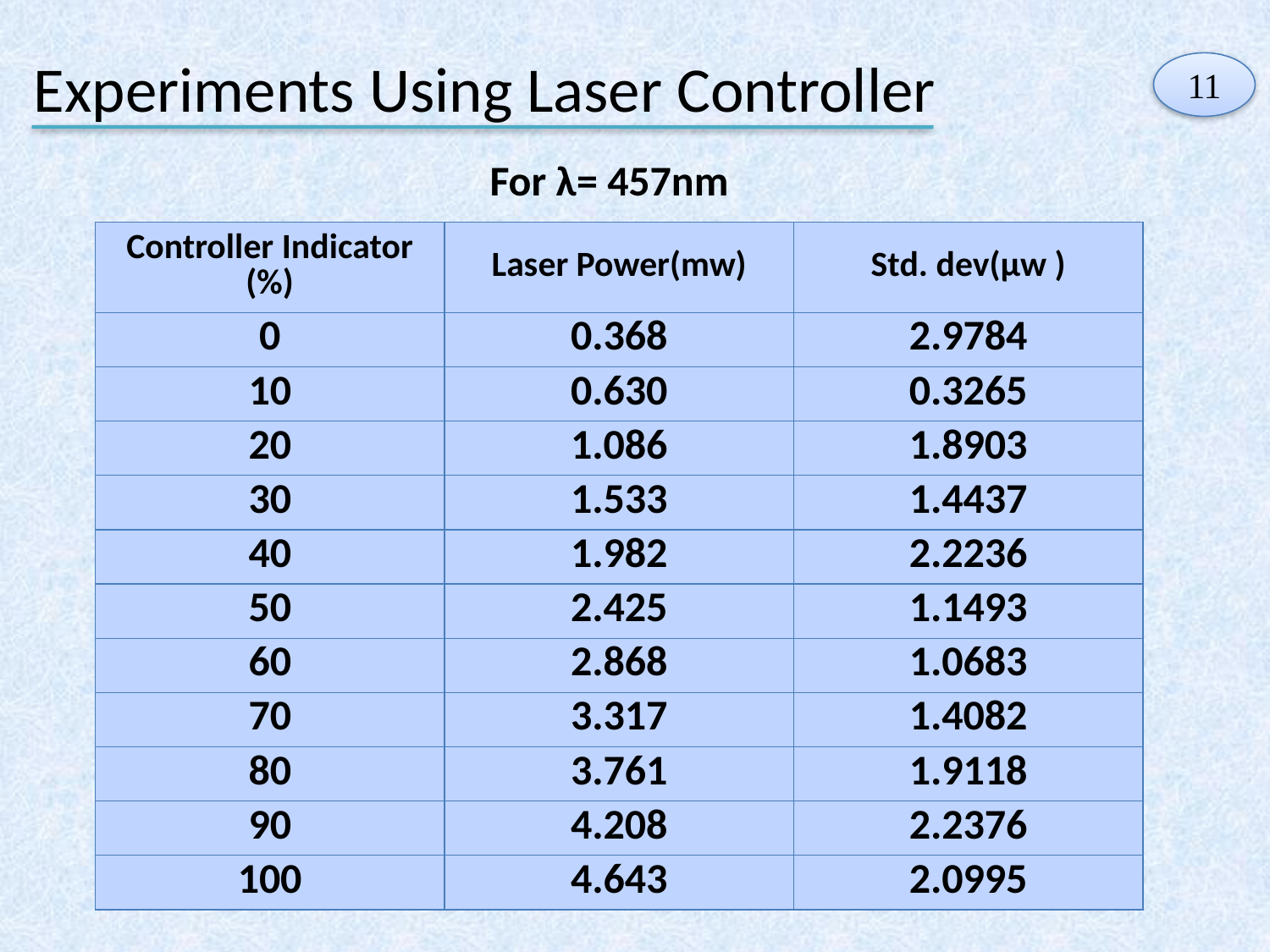

Experiments Using Laser Controller
11
For λ= 457nm
| Controller Indicator (%) | Laser Power(mw) | Std. dev(µw ) |
| --- | --- | --- |
| 0 | 0.368 | 2.9784 |
| 10 | 0.630 | 0.3265 |
| 20 | 1.086 | 1.8903 |
| 30 | 1.533 | 1.4437 |
| 40 | 1.982 | 2.2236 |
| 50 | 2.425 | 1.1493 |
| 60 | 2.868 | 1.0683 |
| 70 | 3.317 | 1.4082 |
| 80 | 3.761 | 1.9118 |
| 90 | 4.208 | 2.2376 |
| 100 | 4.643 | 2.0995 |